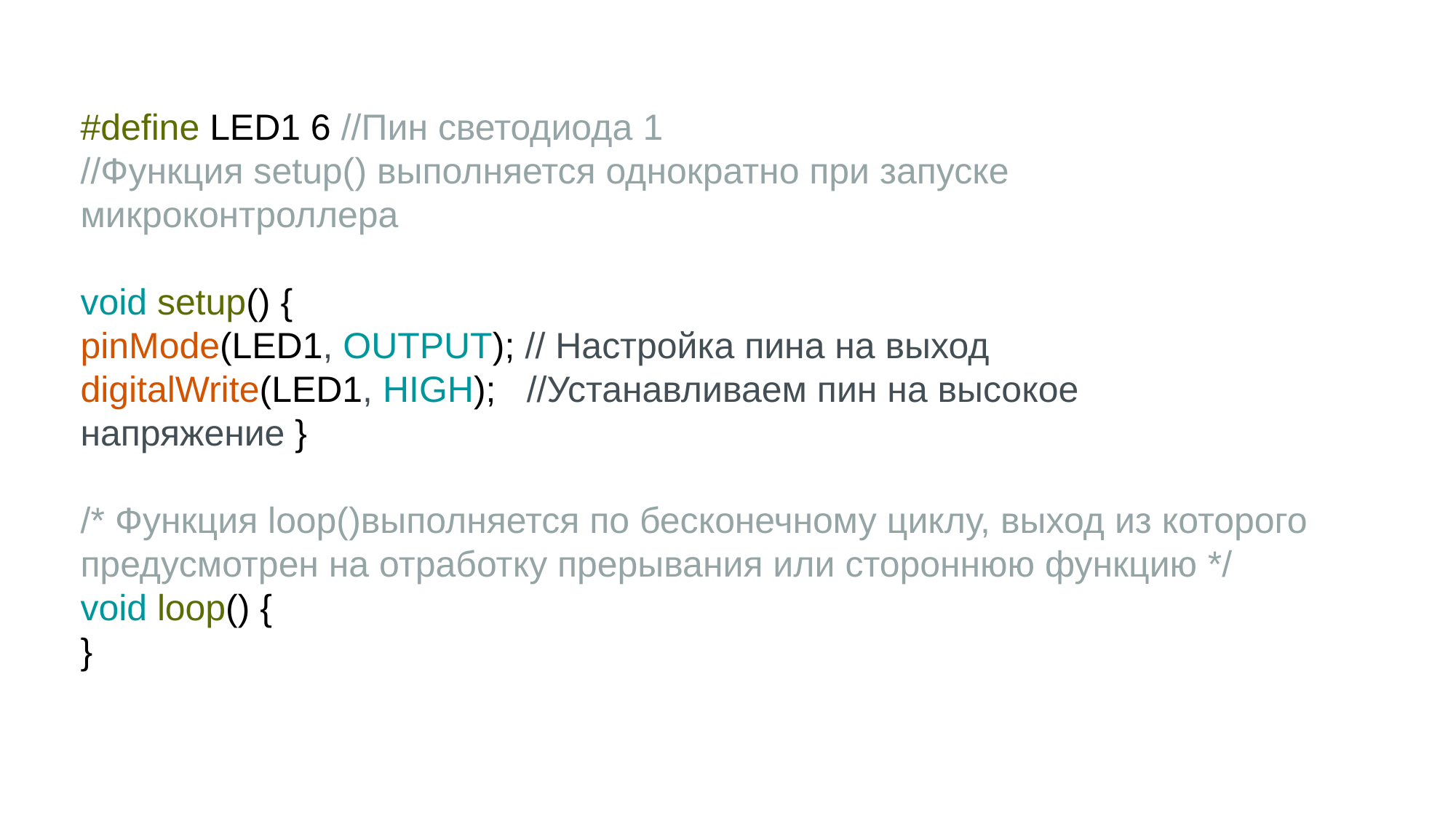

#define LED1 6 //Пин светодиода 1
//Функция setup() выполняется однократно при запуске микроконтроллера

void setup() {
pinMode(LED1, OUTPUT); // Настройка пина на выход
digitalWrite(LED1, HIGH);   //Устанавливаем пин на высокое напряжение }

/* Функция loop()выполняется по бесконечному циклу, выход из которого
предусмотрен на отработку прерывания или стороннюю функцию */
void loop() {
}